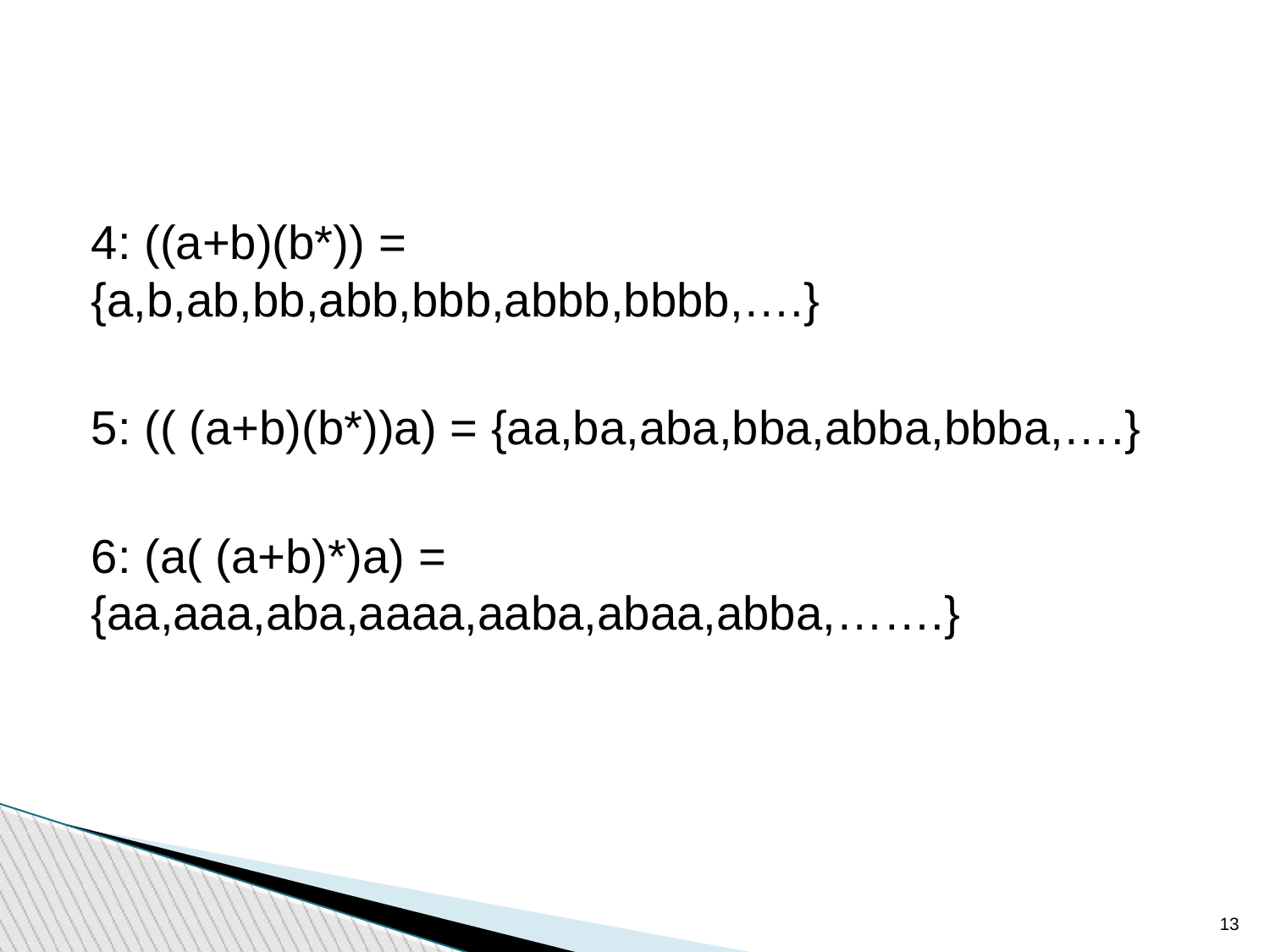

4: ((a+b)(b*)) =            {a,b,ab,bb,abb,bbb,abbb,bbbb,….}

5: (( (a+b)(b*))a) = {aa,ba,aba,bba,abba,bbba,….}

6: (a( (a+b)*)a) = {aa,aaa,aba,aaaa,aaba,abaa,abba,…….}

13